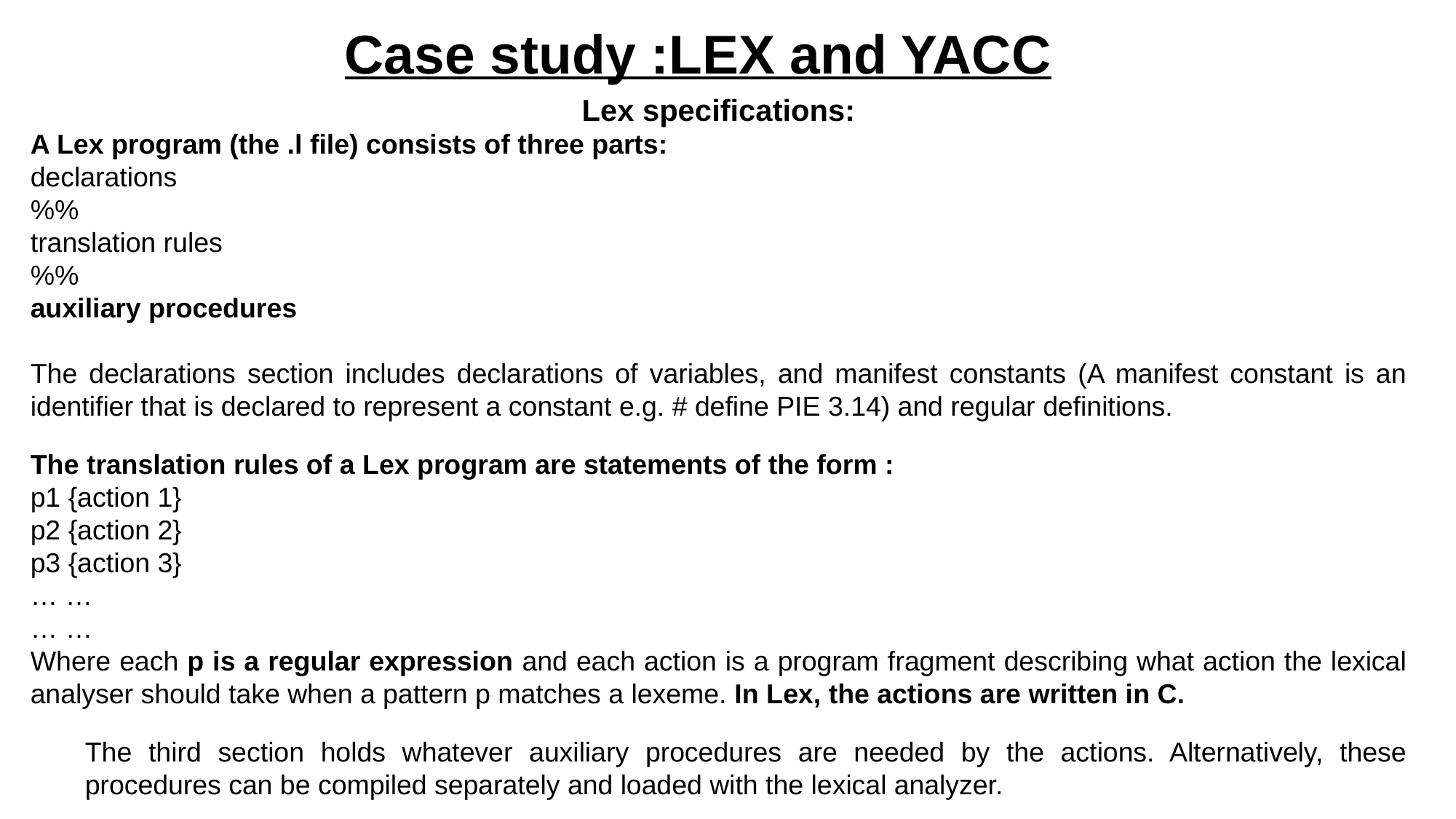

Case study :LEX and YACC
Lex specifications:
A Lex program (the .l file) consists of three parts:
declarations
%%
translation rules
%%
auxiliary procedures

The declarations section includes declarations of variables, and manifest constants (A manifest constant is an identifier that is declared to represent a constant e.g. # define PIE 3.14) and regular definitions.

The translation rules of a Lex program are statements of the form :
p1 {action 1}
p2 {action 2}
p3 {action 3}
… …
… …
Where each p is a regular expression and each action is a program fragment describing what action the lexical analyser should take when a pattern p matches a lexeme. In Lex, the actions are written in C.

The third section holds whatever auxiliary procedures are needed by the actions. Alternatively, these procedures can be compiled separately and loaded with the lexical analyzer.